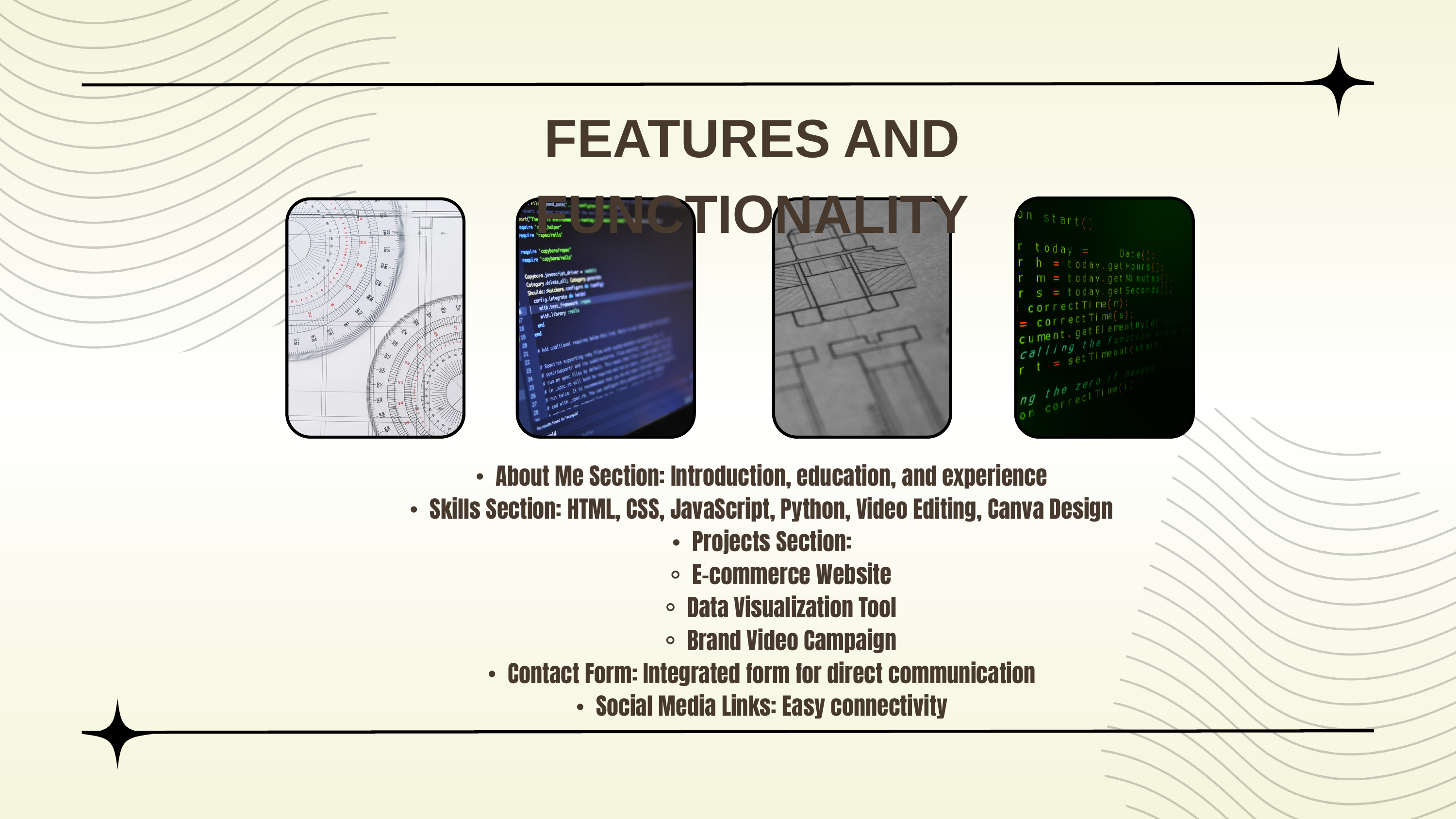

FEATURES AND FUNCTIONALITY

About Me Section: Introduction, education, and experience
Skills Section: HTML, CSS, JavaScript, Python, Video Editing, Canva Design
Projects Section:
E-commerce Website
Data Visualization Tool
Brand Video Campaign
Contact Form: Integrated form for direct communication
Social Media Links: Easy connectivity